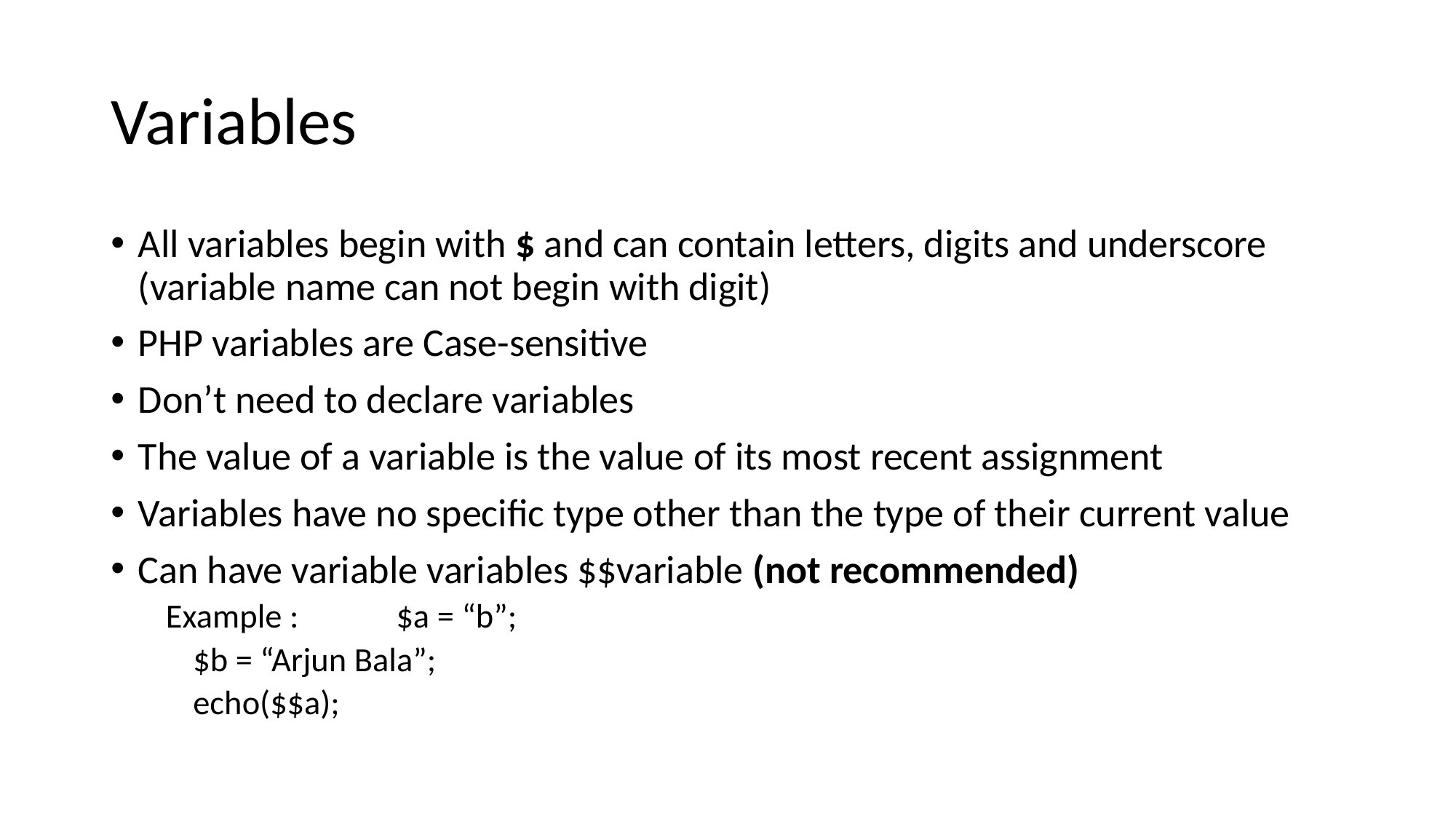

# Variables
All variables begin with $ and can contain letters, digits and underscore (variable name can not begin with digit)
PHP variables are Case-sensitive
Don’t need to declare variables
The value of a variable is the value of its most recent assignment
Variables have no specific type other than the type of their current value
Can have variable variables $$variable (not recommended)
Example :		$a = “b”;
				$b = “Arjun Bala”;
				echo($$a);